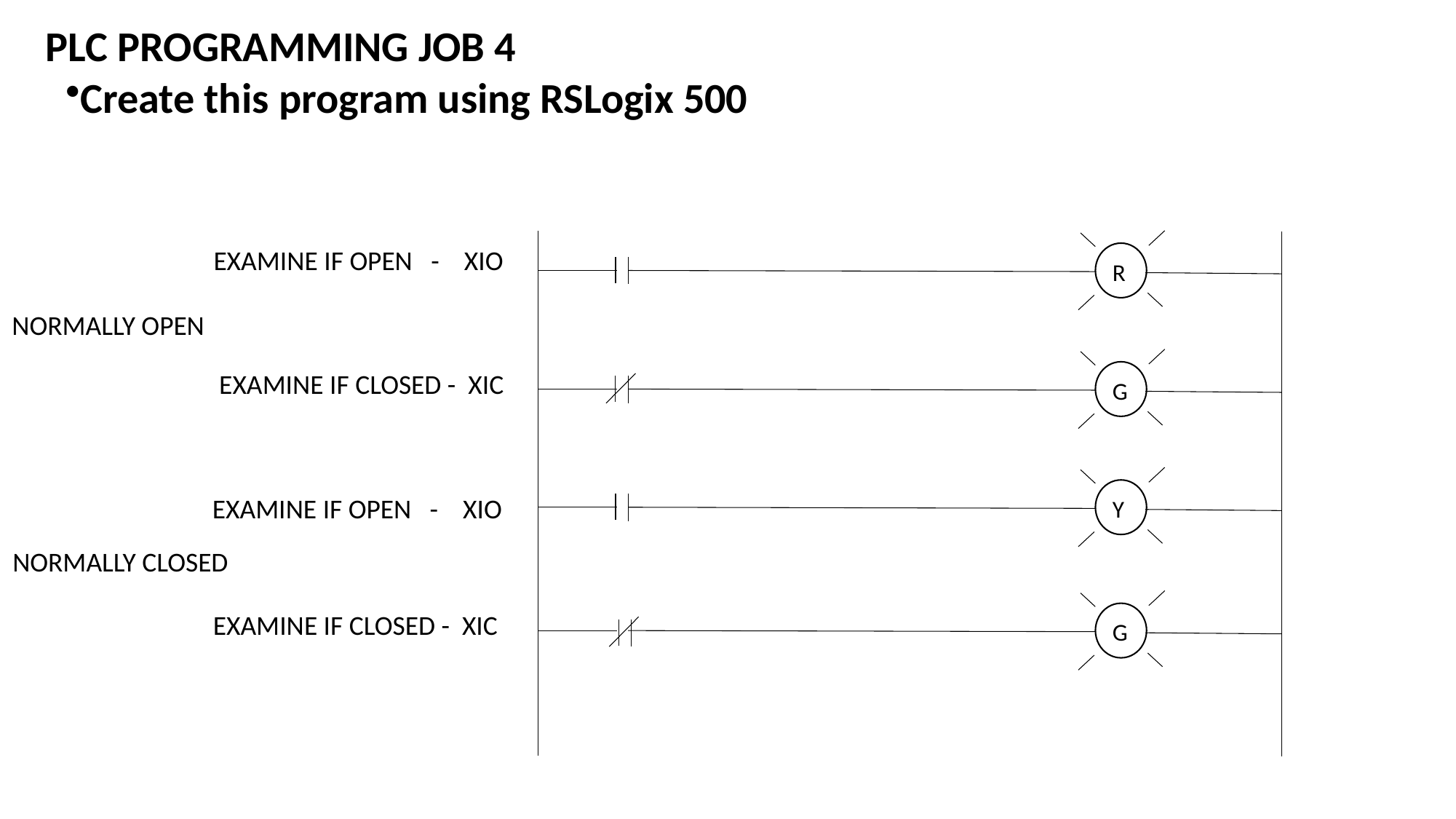

PLC PROGRAMMING JOB 4
Create this program using RSLogix 500

R

G

Y

G
EXAMINE IF OPEN   -    XIO
NORMALLY OPEN
EXAMINE IF CLOSED -  XIC
EXAMINE IF OPEN   -    XIO
NORMALLY CLOSED
EXAMINE IF CLOSED -  XIC